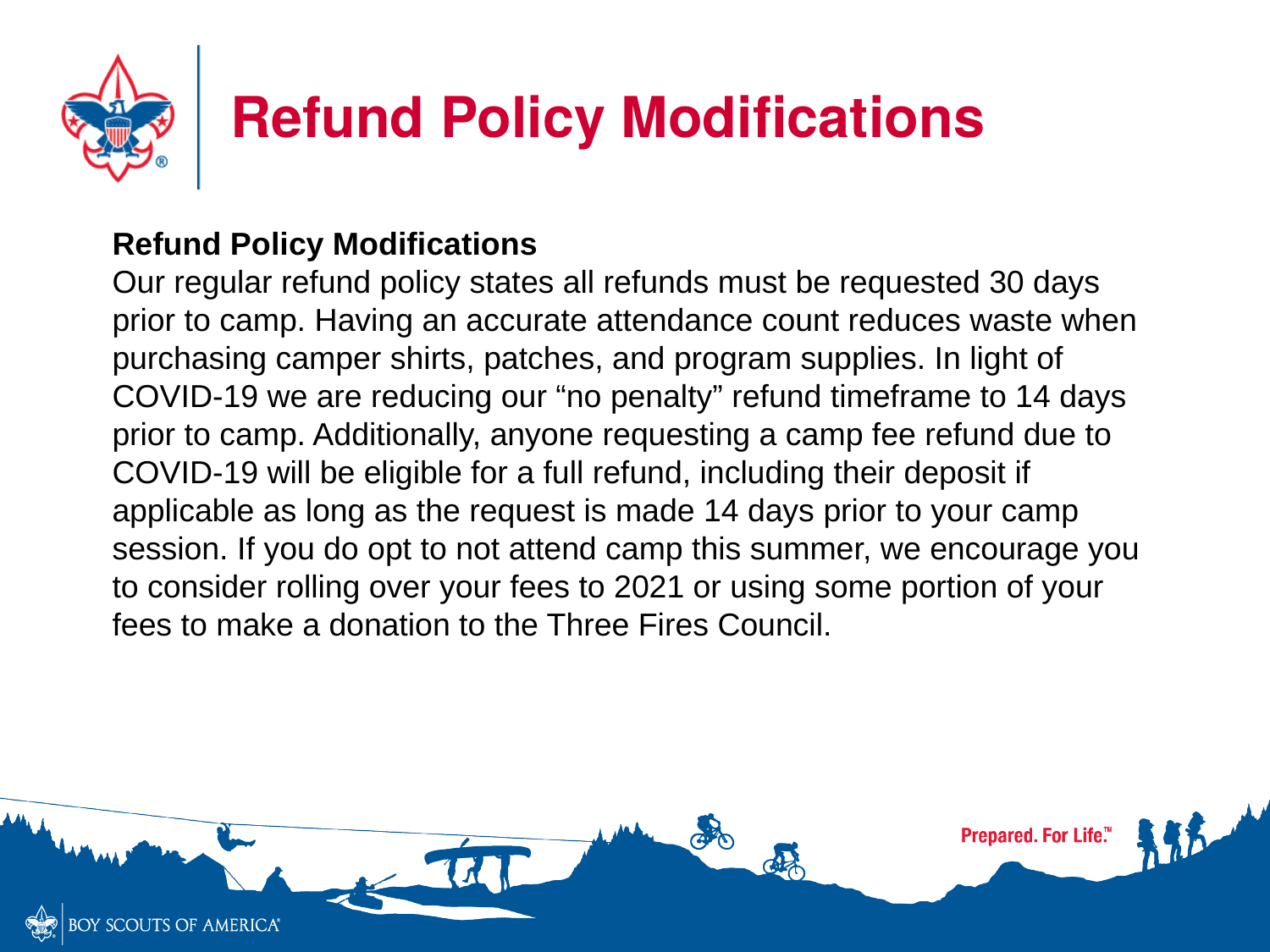

# Refund Policy Modifications
Refund Policy Modifications
Our regular refund policy states all refunds must be requested 30 days prior to camp. Having an accurate attendance count reduces waste when purchasing camper shirts, patches, and program supplies. In light of COVID-19 we are reducing our “no penalty” refund timeframe to 14 days prior to camp. Additionally, anyone requesting a camp fee refund due to COVID-19 will be eligible for a full refund, including their deposit if applicable as long as the request is made 14 days prior to your camp session. If you do opt to not attend camp this summer, we encourage you to consider rolling over your fees to 2021 or using some portion of your fees to make a donation to the Three Fires Council.